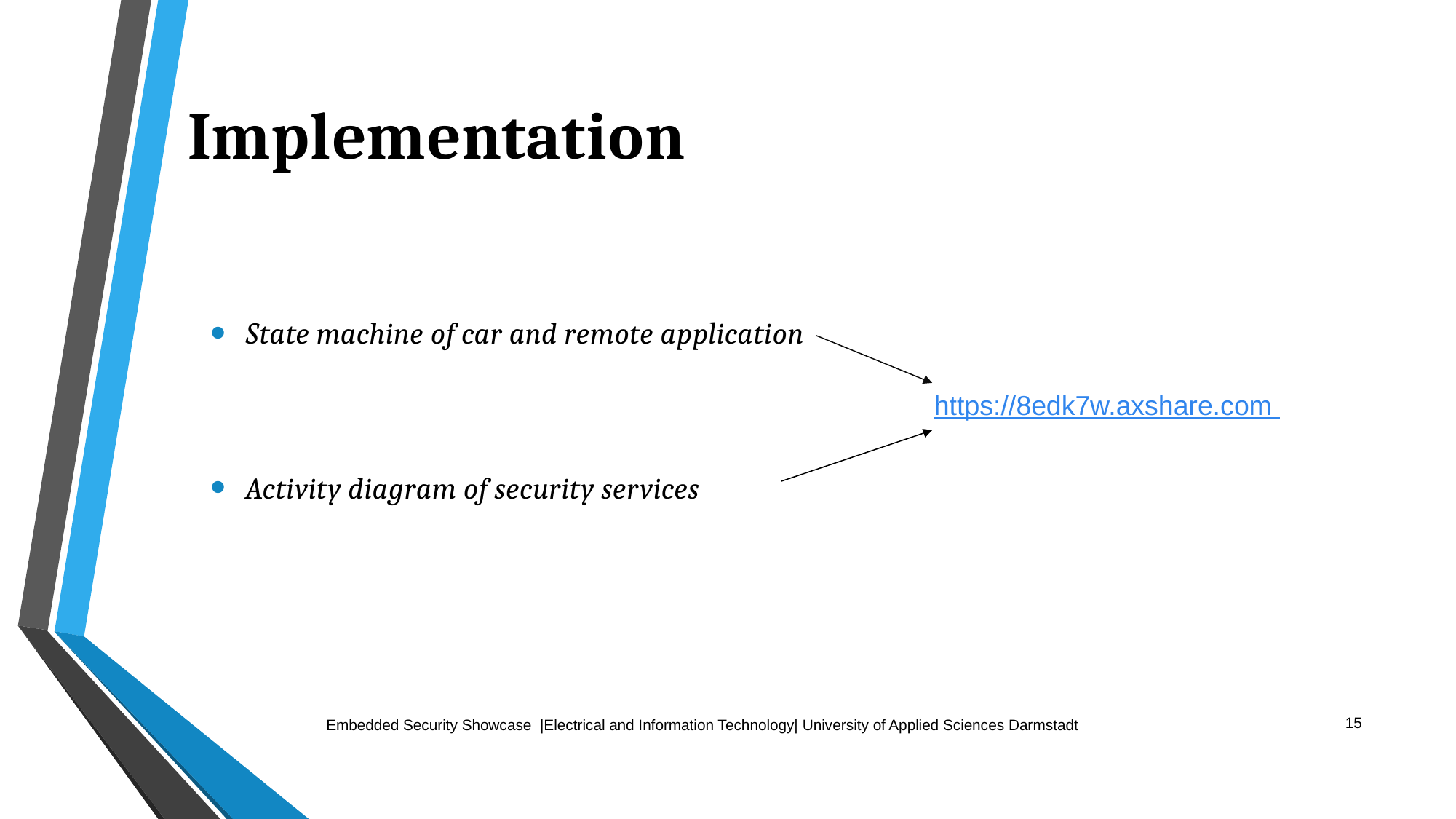

# Implementation
State machine of car and remote application

Activity diagram of security services
https://8edk7w.axshare.com
15
  Embedded Security Showcase  |Electrical and Information Technology| University of Applied Sciences Darmstadt